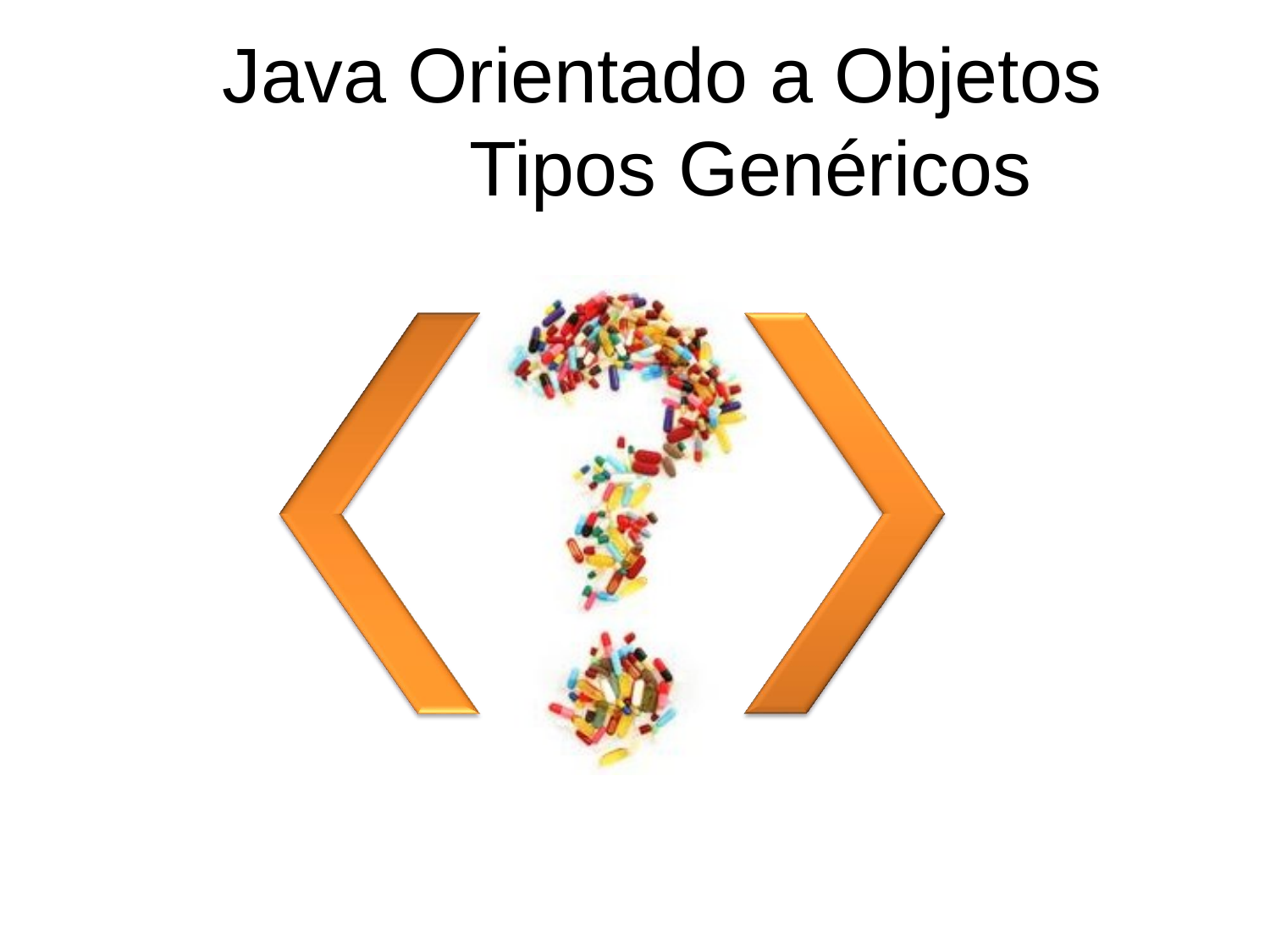

# Java Orientado a Objetos  Tipos Genéricos